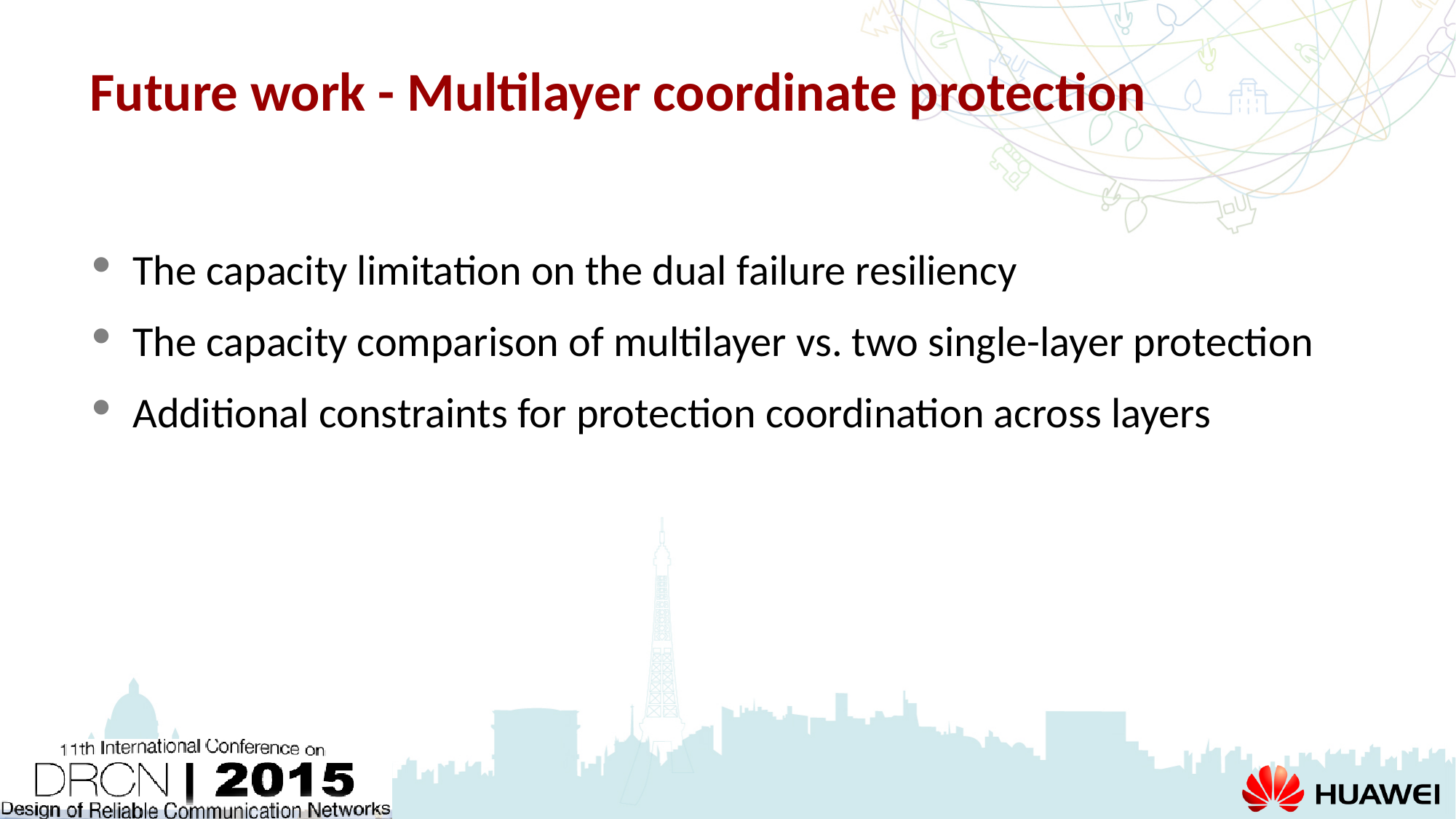

# Future work - Multilayer coordinate protection
The capacity limitation on the dual failure resiliency
The capacity comparison of multilayer vs. two single-layer protection
Additional constraints for protection coordination across layers